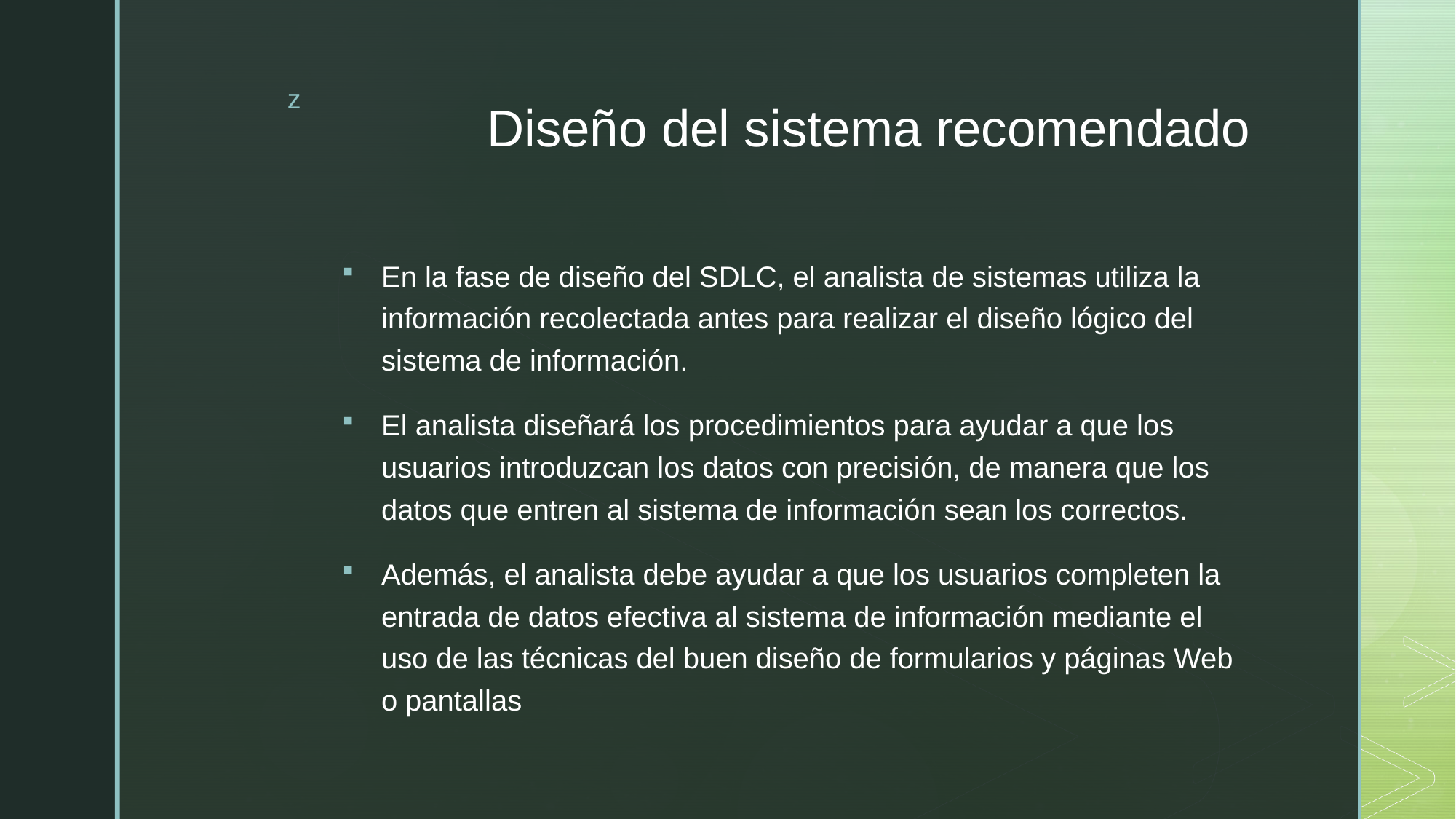

# Diseño del sistema recomendado
En la fase de diseño del SDLC, el analista de sistemas utiliza la información recolectada antes para realizar el diseño lógico del sistema de información.
El analista diseñará los procedimientos para ayudar a que los usuarios introduzcan los datos con precisión, de manera que los datos que entren al sistema de información sean los correctos.
Además, el analista debe ayudar a que los usuarios completen la entrada de datos efectiva al sistema de información mediante el uso de las técnicas del buen diseño de formularios y páginas Web o pantallas